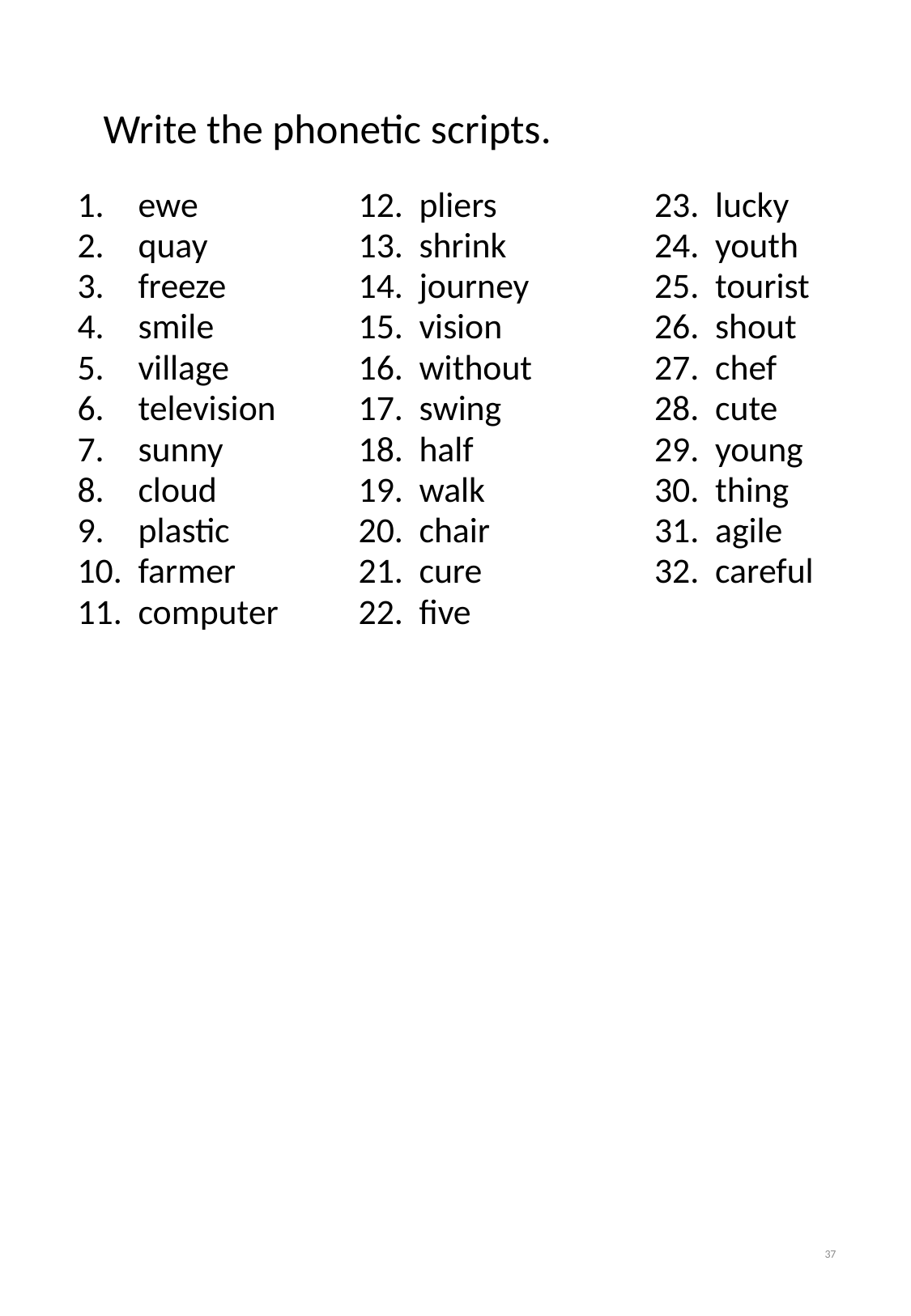

# Write the phonetic scripts.
| ewe quay freeze smile village television sunny cloud plastic farmer computer | pliers shrink journey vision without swing half walk chair cure five | lucky youth tourist shout chef cute young thing agile careful |
| --- | --- | --- |
37